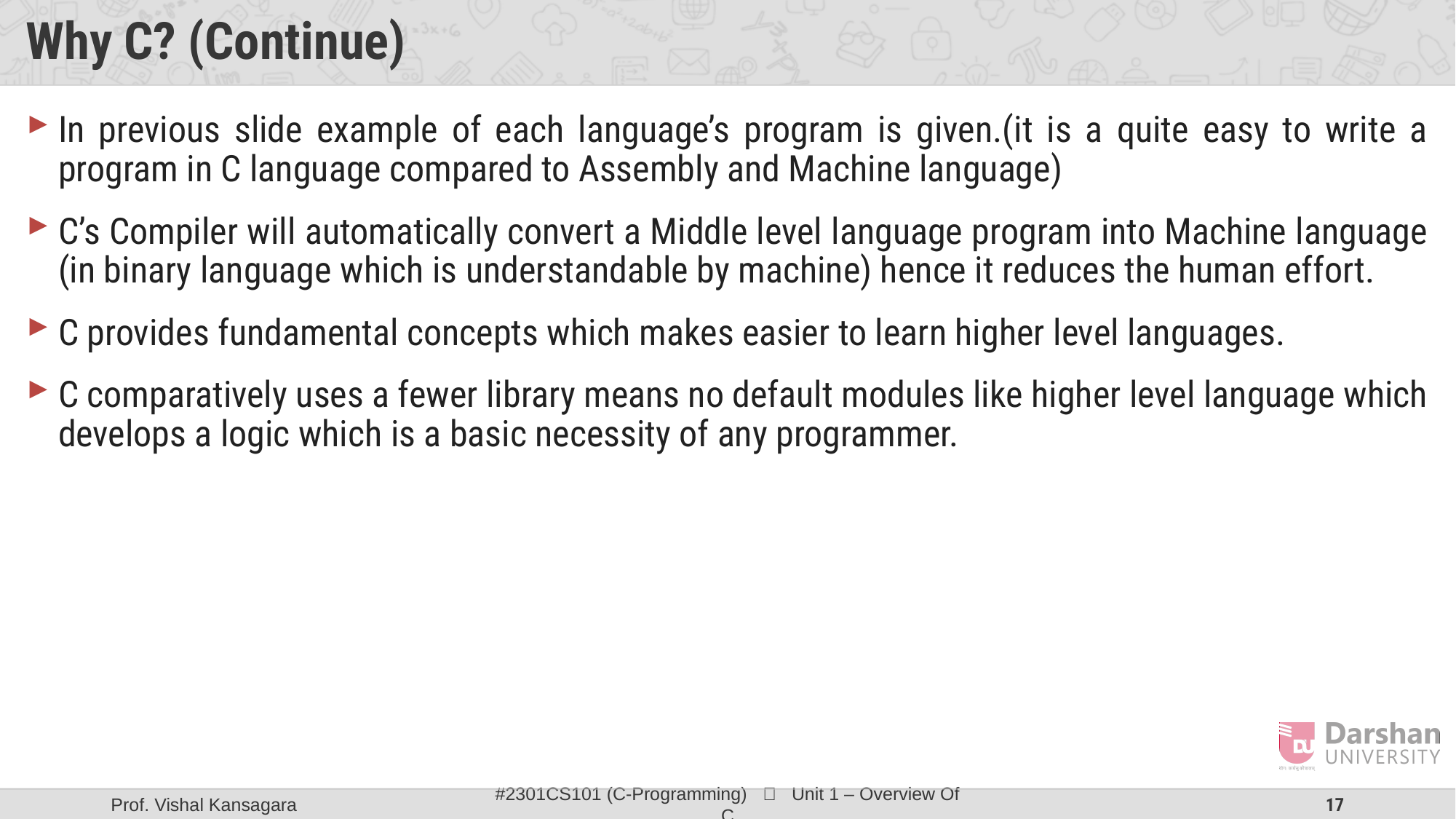

# Why C? (Continue)
In previous slide example of each language’s program is given.(it is a quite easy to write a program in C language compared to Assembly and Machine language)
C’s Compiler will automatically convert a Middle level language program into Machine language (in binary language which is understandable by machine) hence it reduces the human effort.
C provides fundamental concepts which makes easier to learn higher level languages.
C comparatively uses a fewer library means no default modules like higher level language which develops a logic which is a basic necessity of any programmer.